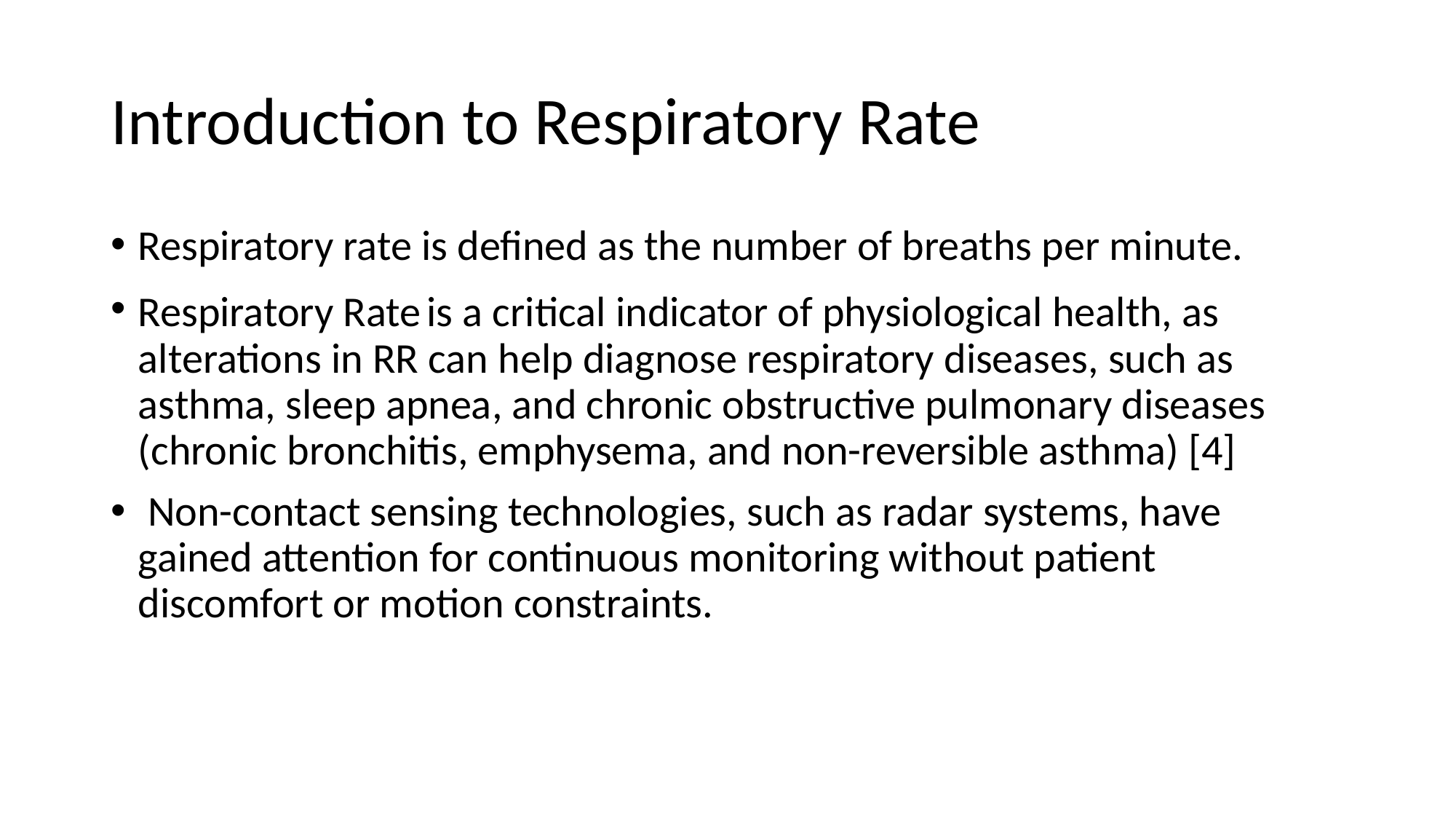

# Introduction to Respiratory Rate
Respiratory rate is defined as the number of breaths per minute.
Respiratory Rate is a critical indicator of physiological health, as alterations in RR can help diagnose respiratory diseases, such as asthma, sleep apnea, and chronic obstructive pulmonary diseases (chronic bronchitis, emphysema, and non-reversible asthma) [4]
 Non-contact sensing technologies, such as radar systems, have gained attention for continuous monitoring without patient discomfort or motion constraints.